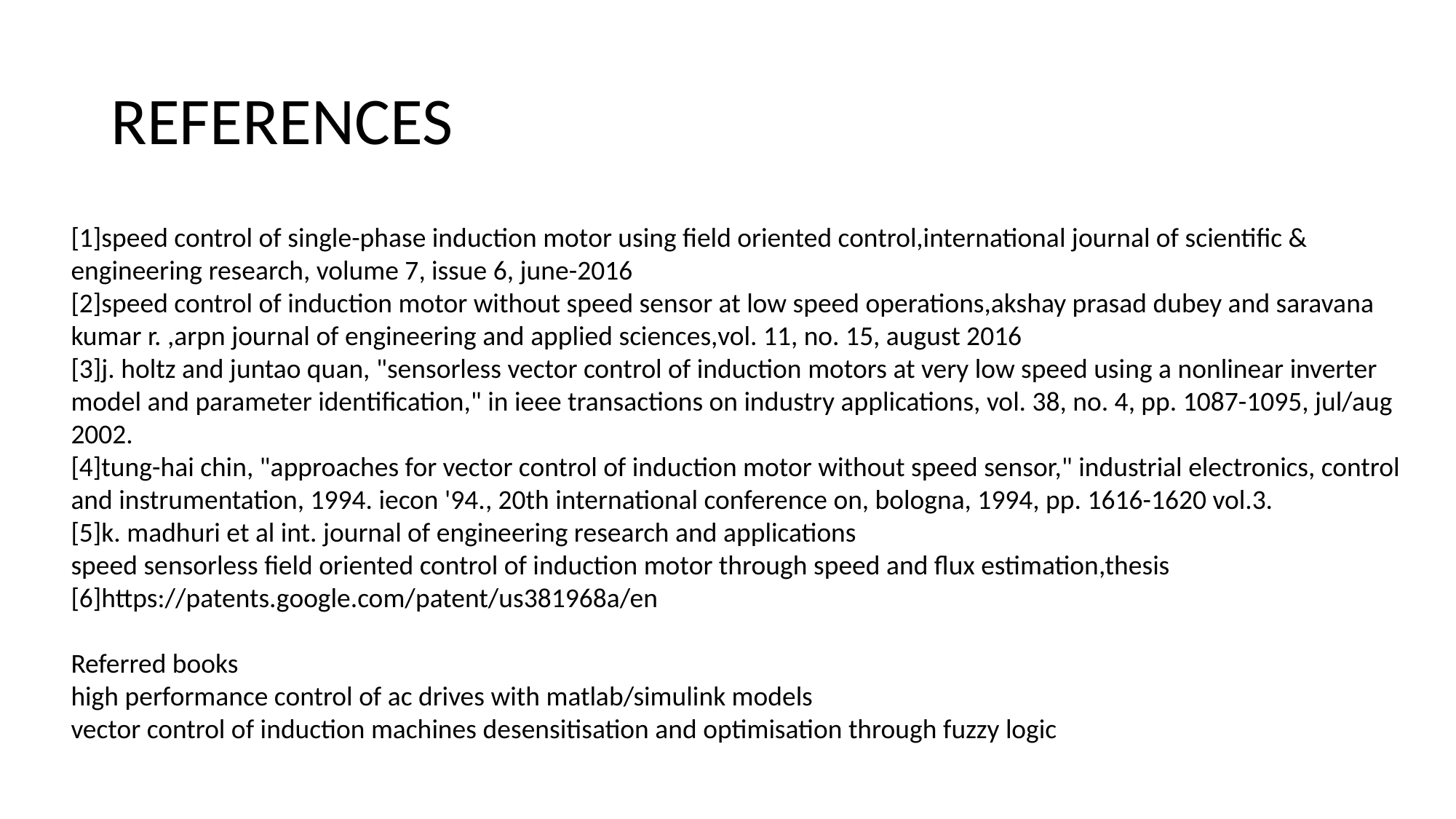

# REFERENCES
[1]speed control of single-phase induction motor using field oriented control,international journal of scientific & engineering research, volume 7, issue 6, june-2016
[2]speed control of induction motor without speed sensor at low speed operations,akshay prasad dubey and saravana kumar r. ,arpn journal of engineering and applied sciences,vol. 11, no. 15, august 2016
[3]j. holtz and juntao quan, "sensorless vector control of induction motors at very low speed using a nonlinear inverter model and parameter identification," in ieee transactions on industry applications, vol. 38, no. 4, pp. 1087-1095, jul/aug 2002.
[4]tung-hai chin, "approaches for vector control of induction motor without speed sensor," industrial electronics, control and instrumentation, 1994. iecon '94., 20th international conference on, bologna, 1994, pp. 1616-1620 vol.3.
[5]k. madhuri et al int. journal of engineering research and applications
speed sensorless field oriented control of induction motor through speed and flux estimation,thesis
[6]https://patents.google.com/patent/us381968a/en

Referred books
high performance control of ac drives with matlab/simulink models
vector control of induction machines desensitisation and optimisation through fuzzy logic